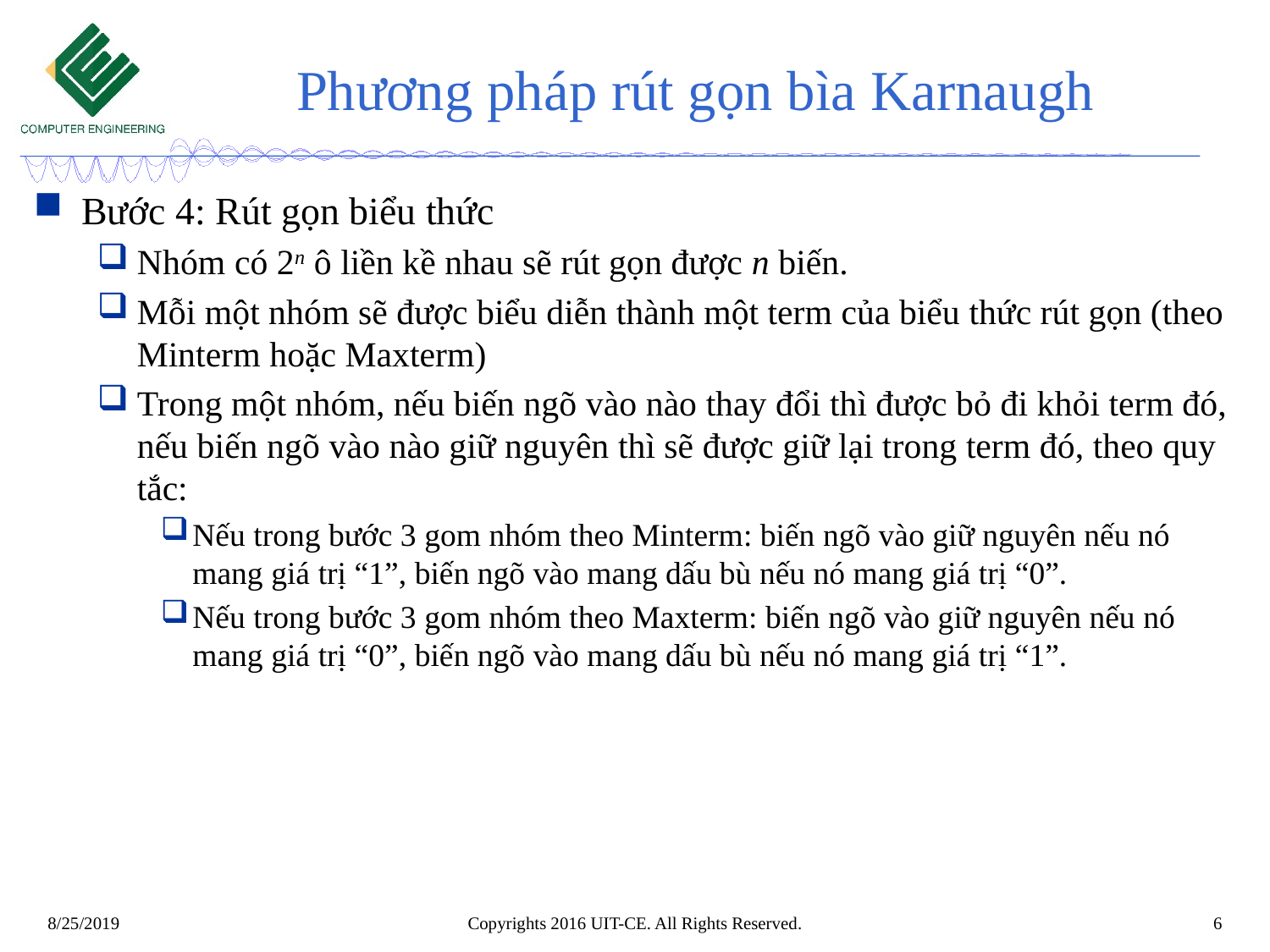

# Phương pháp rút gọn bìa Karnaugh
Bước 4: Rút gọn biểu thức
Nhóm có 2n ô liền kề nhau sẽ rút gọn được n biến.
Mỗi một nhóm sẽ được biểu diễn thành một term của biểu thức rút gọn (theo Minterm hoặc Maxterm)
Trong một nhóm, nếu biến ngõ vào nào thay đổi thì được bỏ đi khỏi term đó, nếu biến ngõ vào nào giữ nguyên thì sẽ được giữ lại trong term đó, theo quy tắc:
Nếu trong bước 3 gom nhóm theo Minterm: biến ngõ vào giữ nguyên nếu nó mang giá trị “1”, biến ngõ vào mang dấu bù nếu nó mang giá trị “0”.
Nếu trong bước 3 gom nhóm theo Maxterm: biến ngõ vào giữ nguyên nếu nó mang giá trị “0”, biến ngõ vào mang dấu bù nếu nó mang giá trị “1”.

Copyrights 2016 UIT-CE. All Rights Reserved.
6
8/25/2019